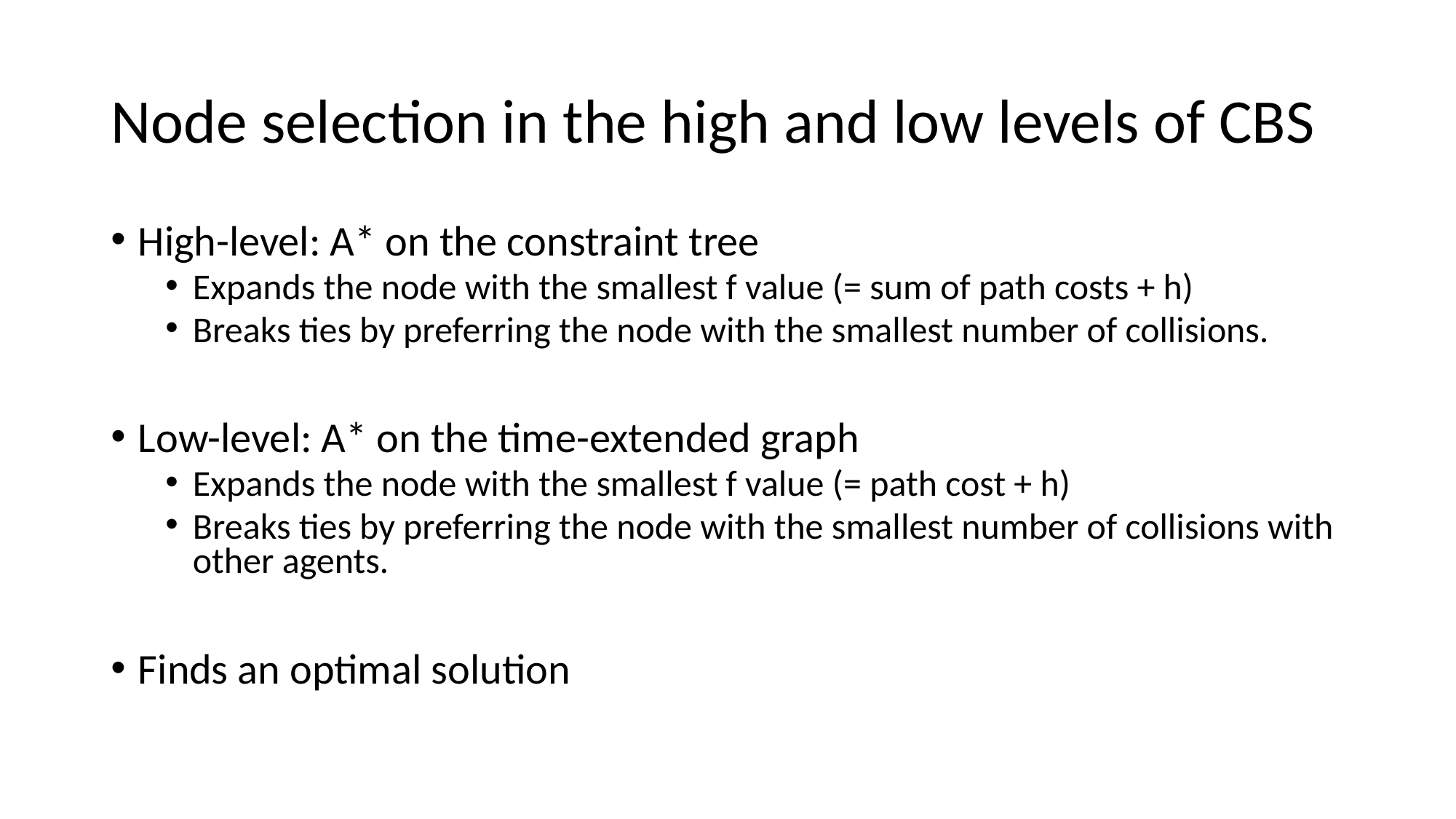

# Node selection in the high and low levels of CBS
High-level: A* on the constraint tree
Expands the node with the smallest f value (= sum of path costs + h)
Breaks ties by preferring the node with the smallest number of collisions.

Low-level: A* on the time-extended graph
Expands the node with the smallest f value (= path cost + h)
Breaks ties by preferring the node with the smallest number of collisions with other agents.

Finds an optimal solution